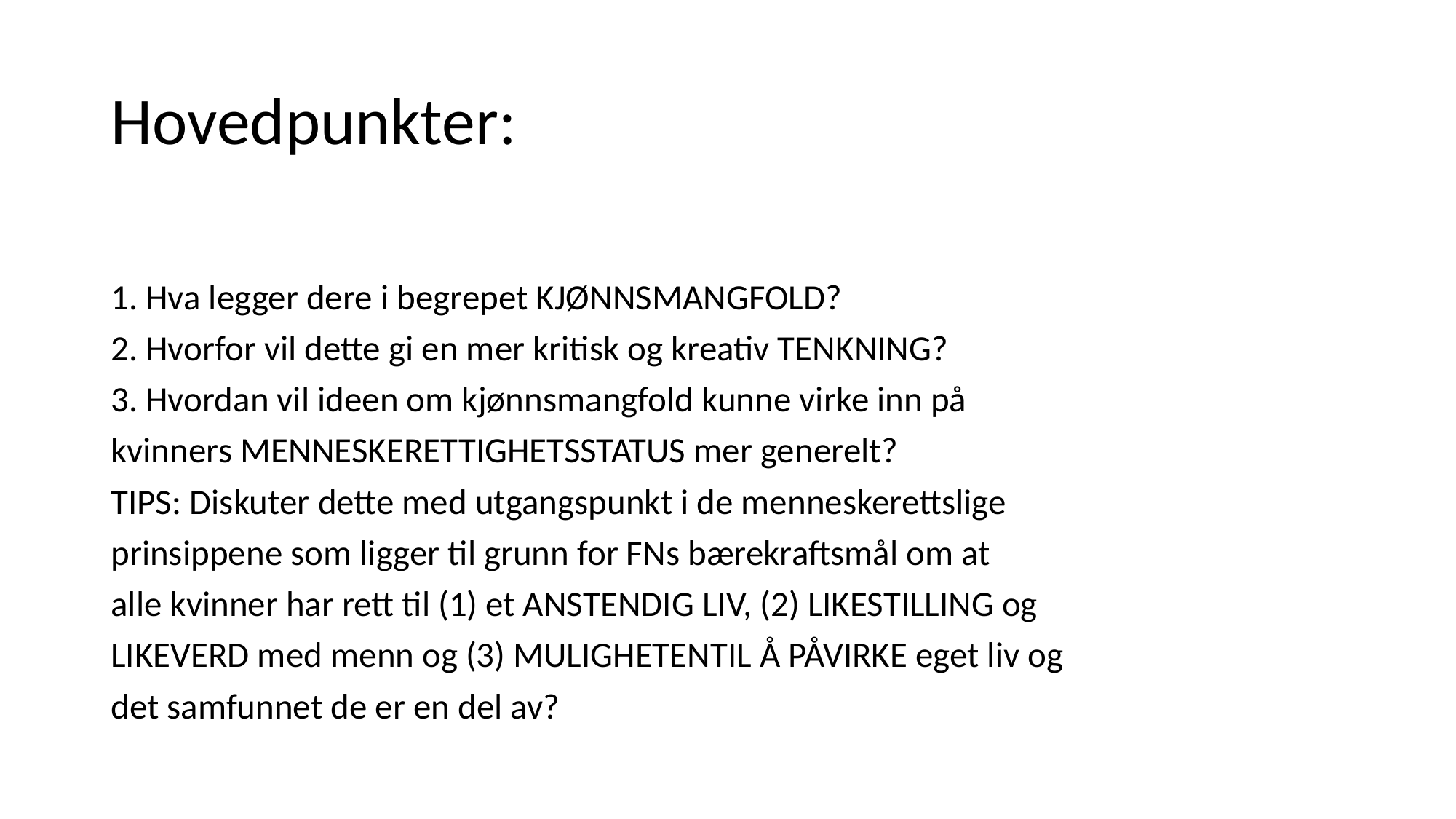

# Hovedpunkter:

1. Hva legger dere i begrepet KJØNNSMANGFOLD?
2. Hvorfor vil dette gi en mer kritisk og kreativ TENKNING?
3. Hvordan vil ideen om kjønnsmangfold kunne virke inn på
kvinners MENNESKERETTIGHETSSTATUS mer generelt?
TIPS: Diskuter dette med utgangspunkt i de menneskerettslige
prinsippene som ligger til grunn for FNs bærekraftsmål om at
alle kvinner har rett til (1) et ANSTENDIG LIV, (2) LIKESTILLING og
LIKEVERD med menn og (3) MULIGHETENTIL Å PÅVIRKE eget liv og
det samfunnet de er en del av?